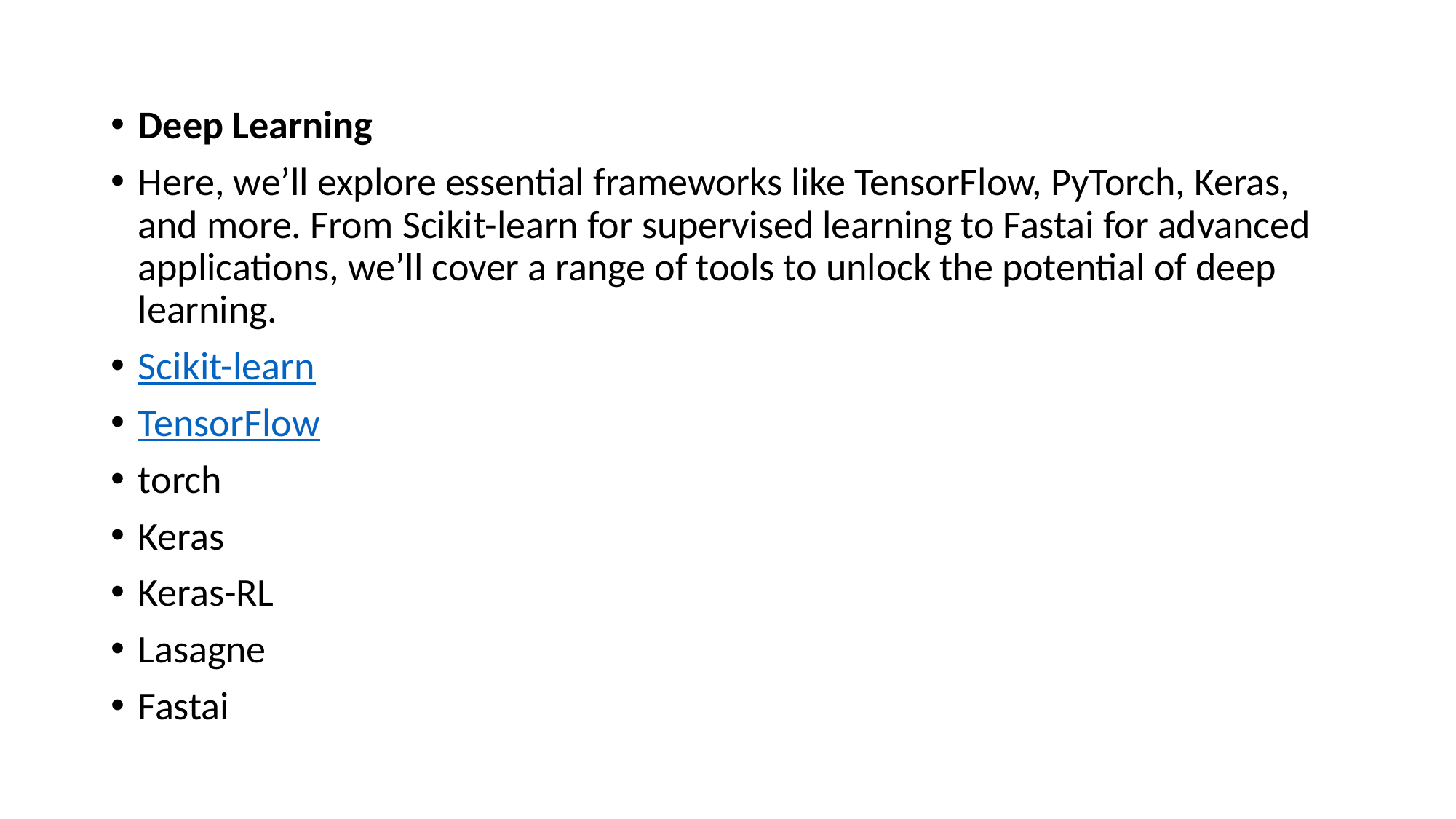

Deep Learning
Here, we’ll explore essential frameworks like TensorFlow, PyTorch, Keras, and more. From Scikit-learn for supervised learning to Fastai for advanced applications, we’ll cover a range of tools to unlock the potential of deep learning.
Scikit-learn
TensorFlow
torch
Keras
Keras-RL
Lasagne
Fastai